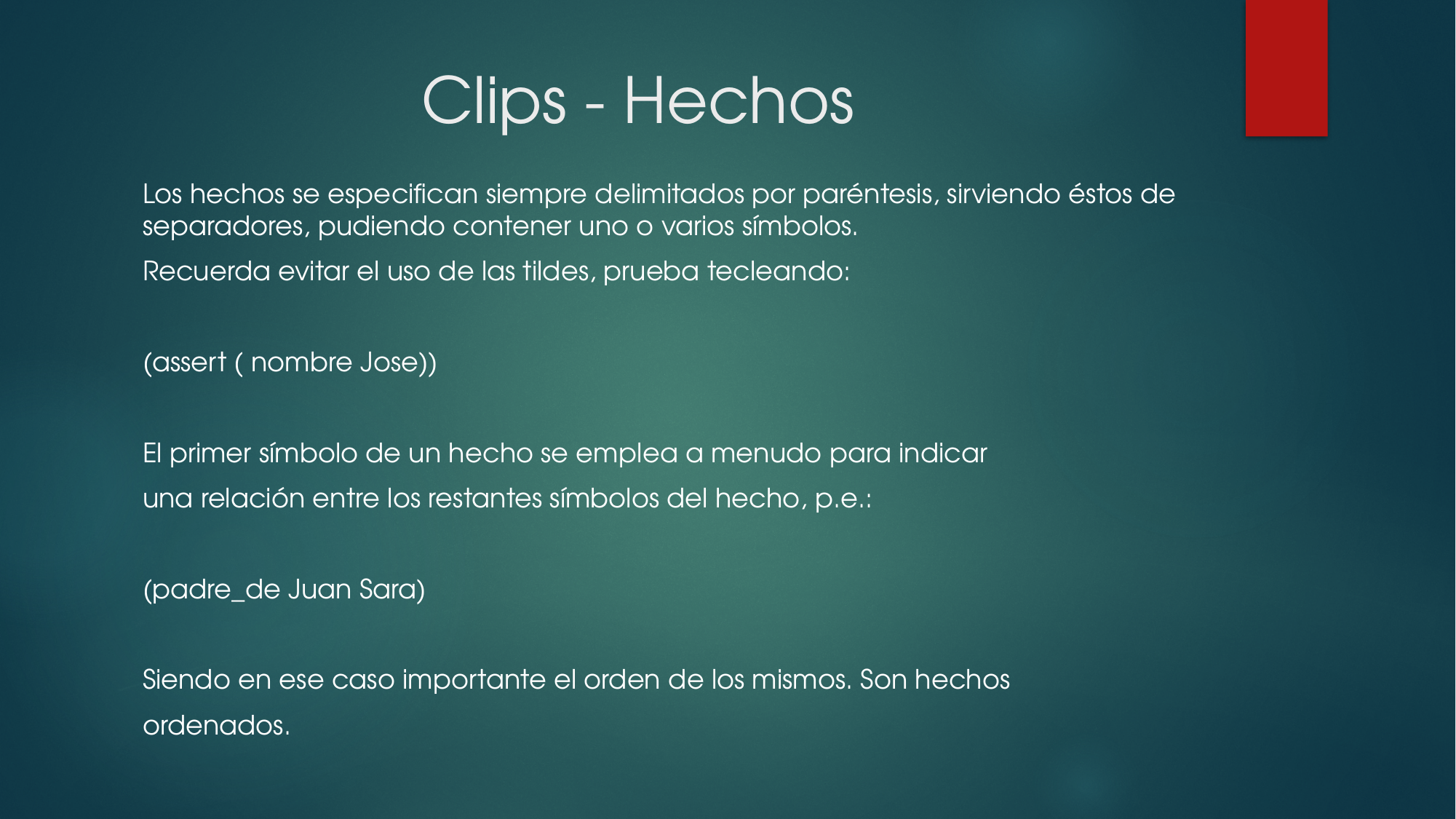

# Clips - Hechos
Los hechos se especifican siempre delimitados por paréntesis, sirviendo éstos de separadores, pudiendo contener uno o varios símbolos.
Recuerda evitar el uso de las tildes, prueba tecleando:

(assert ( nombre Jose))

El primer símbolo de un hecho se emplea a menudo para indicar
una relación entre los restantes símbolos del hecho, p.e.:

(padre_de Juan Sara)

Siendo en ese caso importante el orden de los mismos. Son hechos
ordenados.